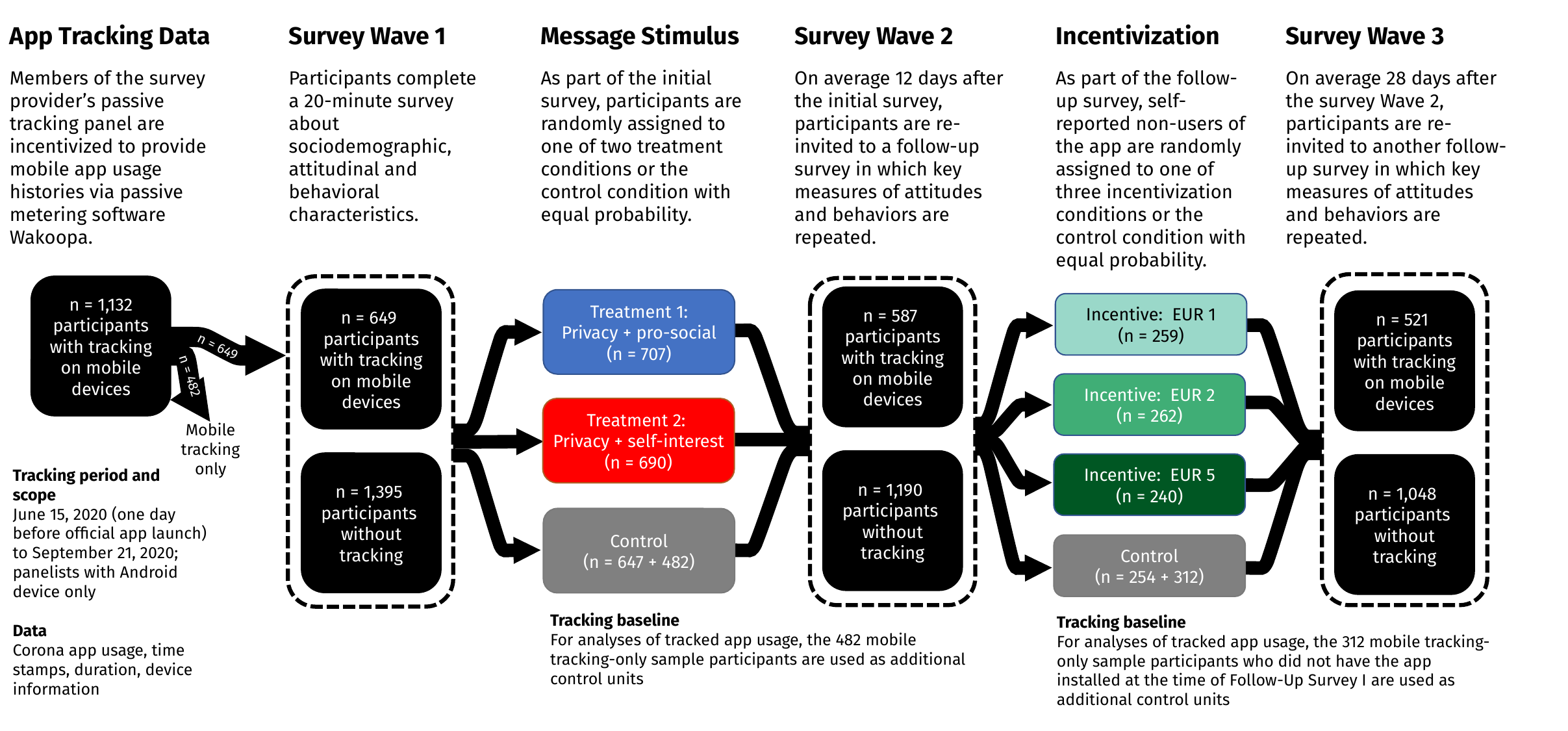

Survey Wave 1

Participants complete a 20-minute survey about sociodemographic, attitudinal and behavioral characteristics.
Incentivization

As part of the follow-up survey, self-reported non-users of the app are randomly assigned to one of three incentivization conditions or the control condition with equal probability.
Survey Wave 3

On average 28 days after the survey Wave 2, participants are re-invited to another follow-up survey in which key measures of attitudes and behaviors are repeated.
App Tracking Data

Members of the survey provider’s passive tracking panel are incentivized to provide mobile app usage histories via passive metering software Wakoopa.
Message Stimulus

As part of the initial survey, participants are randomly assigned to one of two treatment conditions or the control condition with equal probability.
Survey Wave 2

On average 12 days after the initial survey, participants are re-invited to a follow-up survey in which key measures of attitudes and behaviors are repeated.

n = 1,132 participants with tracking on mobile devices

n = 587
participants with tracking on mobile devices
n = 649
participants with tracking on mobile devices
Treatment 1:
Privacy + pro-social
(n = 707)
n = 521
participants with tracking on mobile devices
Incentive:  EUR 1
(n = 259)

n = 649

n = 482
Incentive:  EUR 2
(n = 262)
Treatment 2:
Privacy + self-interest
(n = 690)

Mobile tracking
only

n = 1,190
participants
without tracking
n = 1,395
participants
without tracking

Incentive:  EUR 5
(n = 240)
n = 1,048
participants
without tracking

Tracking period and
scope
June 15, 2020 (one day before official app launch) to September 21, 2020; panelists with Android device only

Data
Corona app usage, time stamps, duration, device information
Control
(n = 647 + 482)
Control
(n = 254 + 312)
Tracking baseline
For analyses of tracked app usage, the 482 mobile tracking-only sample participants are used as additional control units
Tracking baseline
For analyses of tracked app usage, the 312 mobile tracking-only sample participants who did not have the app installed at the time of Follow-Up Survey I are used as additional control units